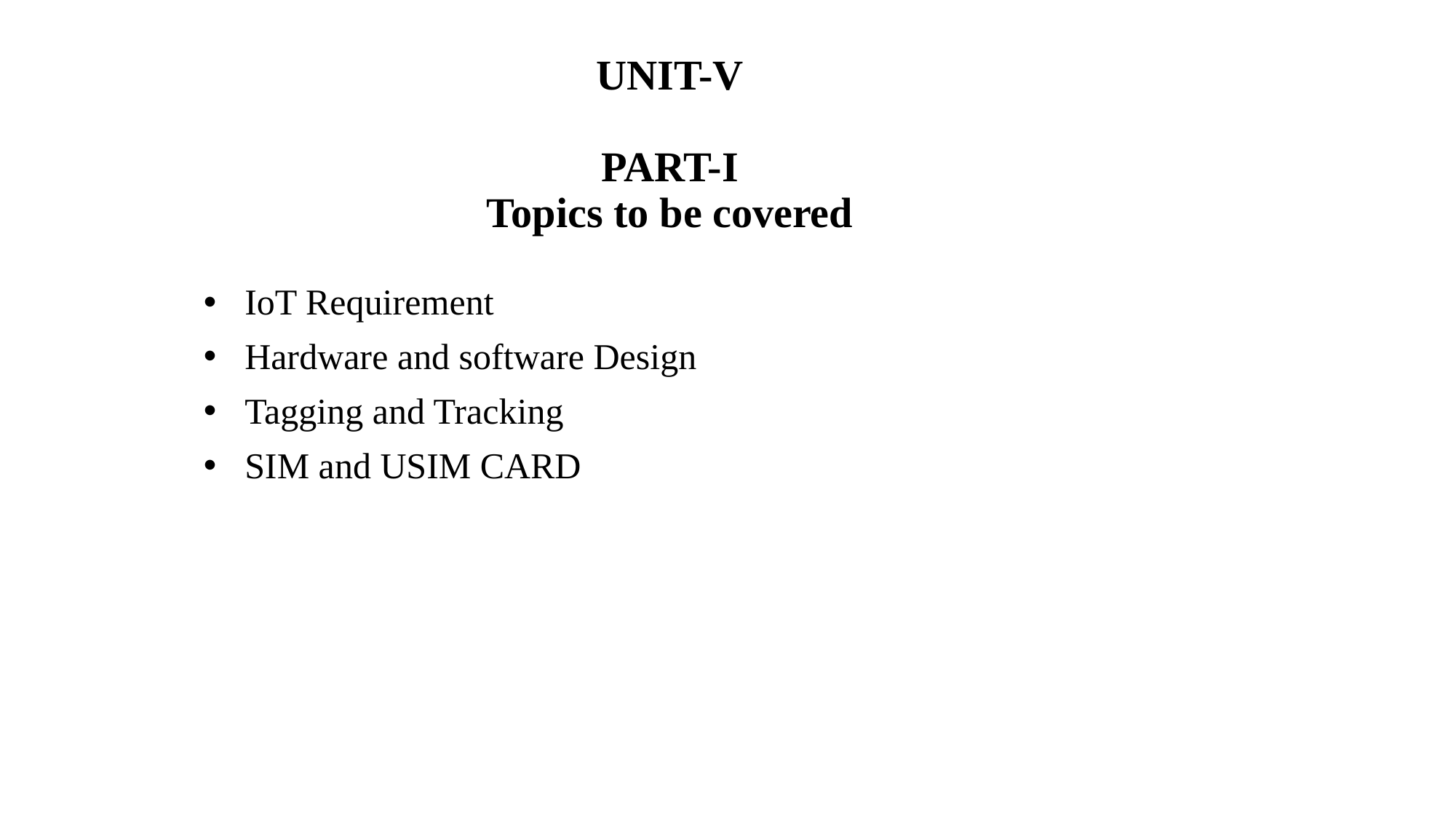

# UNIT-V PART-I Topics to be covered

IoT Requirement
Hardware and software Design
Tagging and Tracking
SIM and USIM CARD